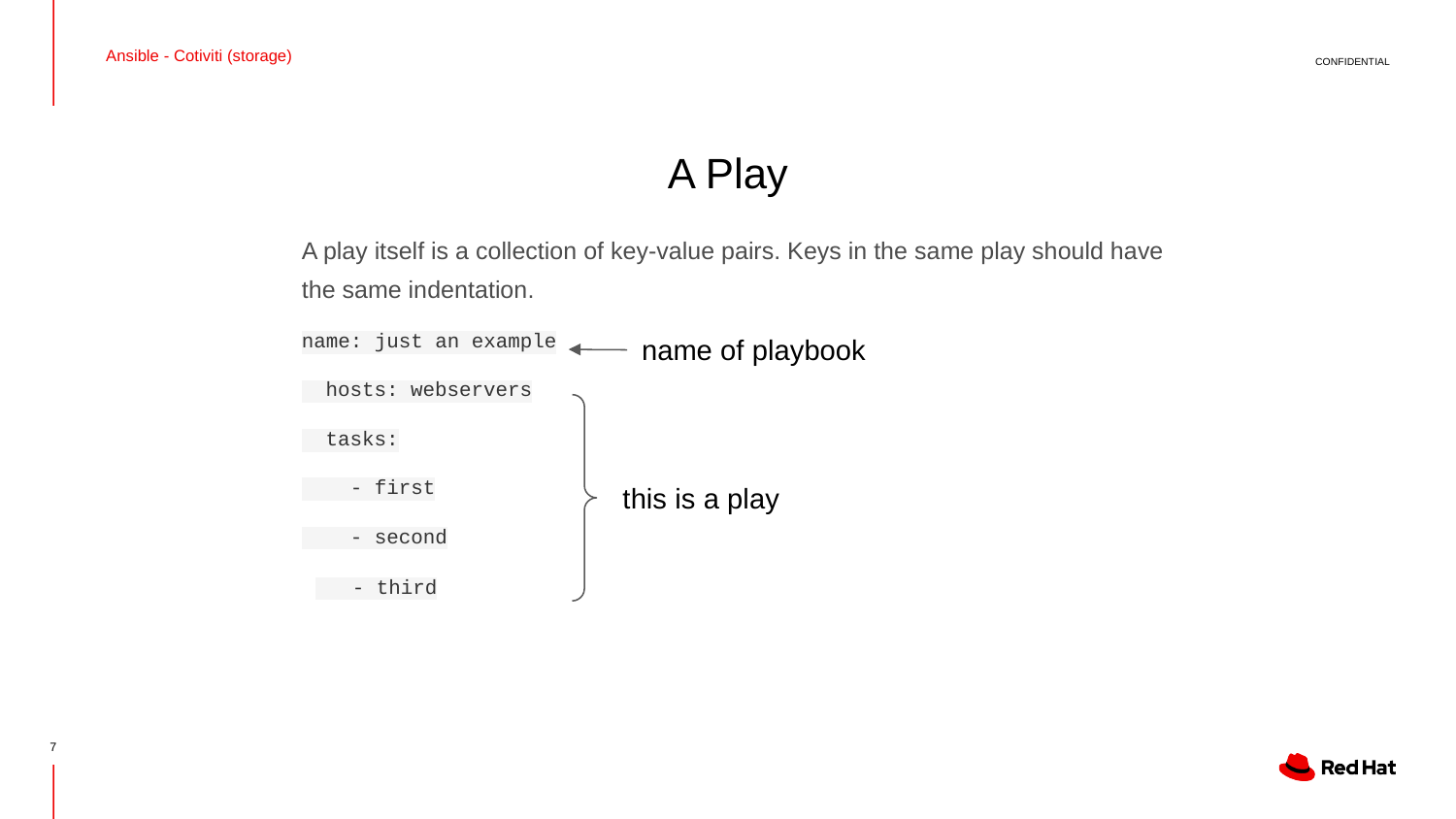

Ansible - Cotiviti (storage)
# A Play
A play itself is a collection of key-value pairs. Keys in the same play should have the same indentation.
name: just an example
  hosts: webservers
  tasks:
    - first
    - second
   - third

name of playbook

this is a play

7